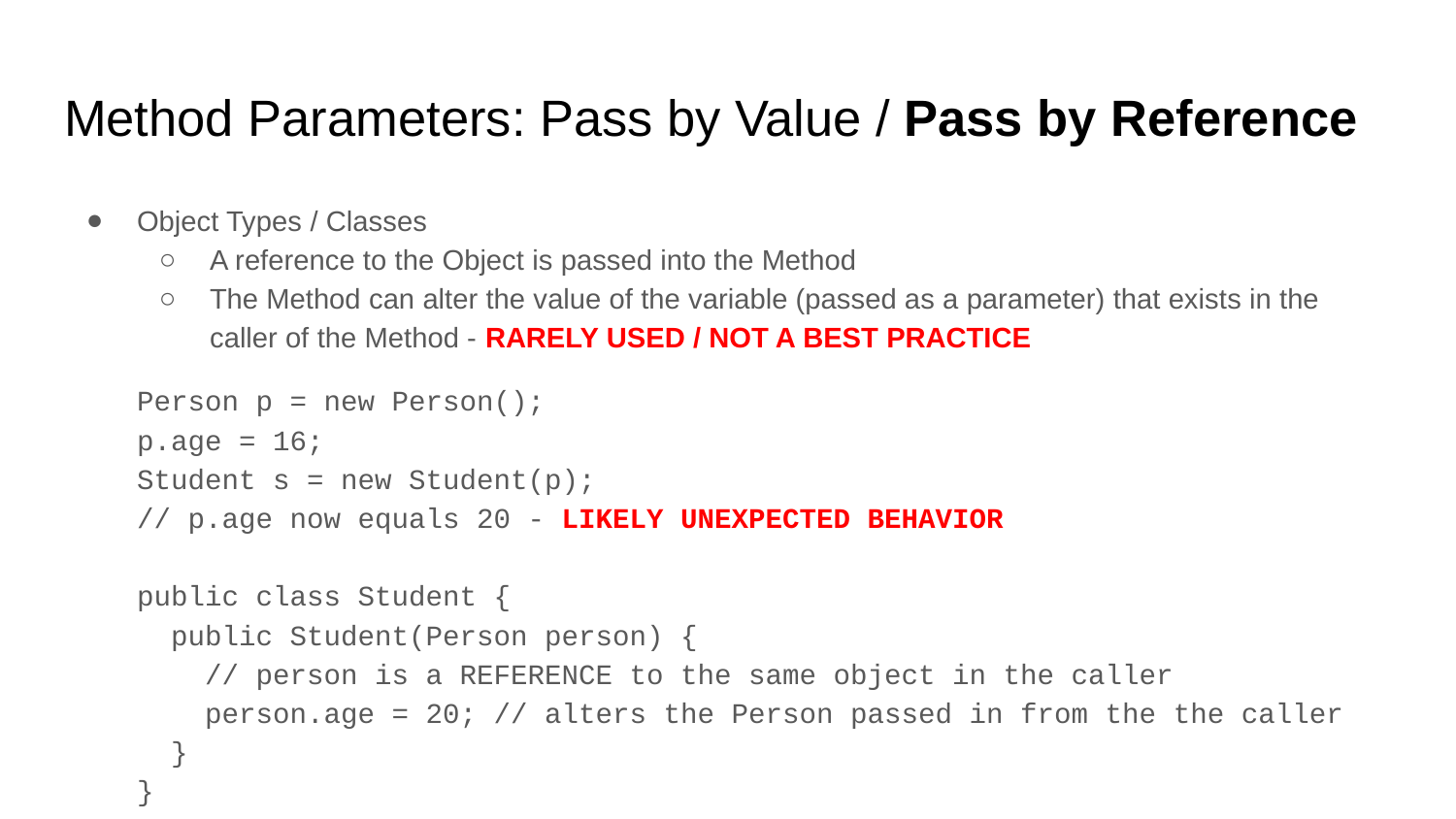

# Method Parameters: Pass by Value / Pass by Reference
Object Types / Classes
A reference to the Object is passed into the Method
The Method can alter the value of the variable (passed as a parameter) that exists in the caller of the Method - RARELY USED / NOT A BEST PRACTICE
Person p = new Person();
p.age = 16;
Student s = new Student(p);
// p.age now equals 20 - LIKELY UNEXPECTED BEHAVIOR
public class Student {
  public Student(Person person) {
    // person is a REFERENCE to the same object in the caller
    person.age = 20; // alters the Person passed in from the the caller
  }
}